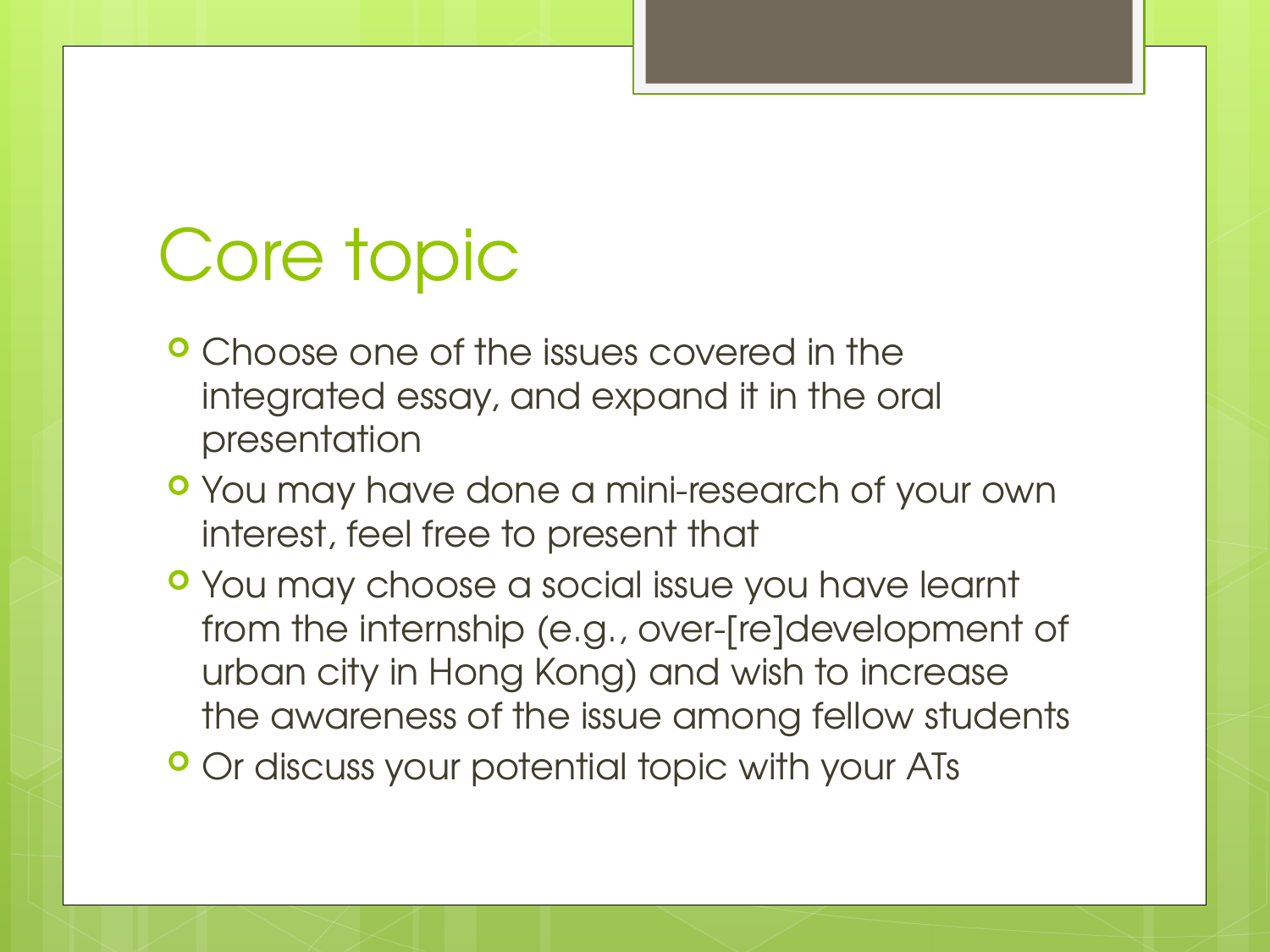

# Core topic
Choose one of the issues covered in the integrated essay, and expand it in the oral presentation
You may have done a mini-research of your own interest, feel free to present that
You may choose a social issue you have learnt from the internship (e.g., over-[re]development of urban city in Hong Kong) and wish to increase the awareness of the issue among fellow students
Or discuss your potential topic with your ATs